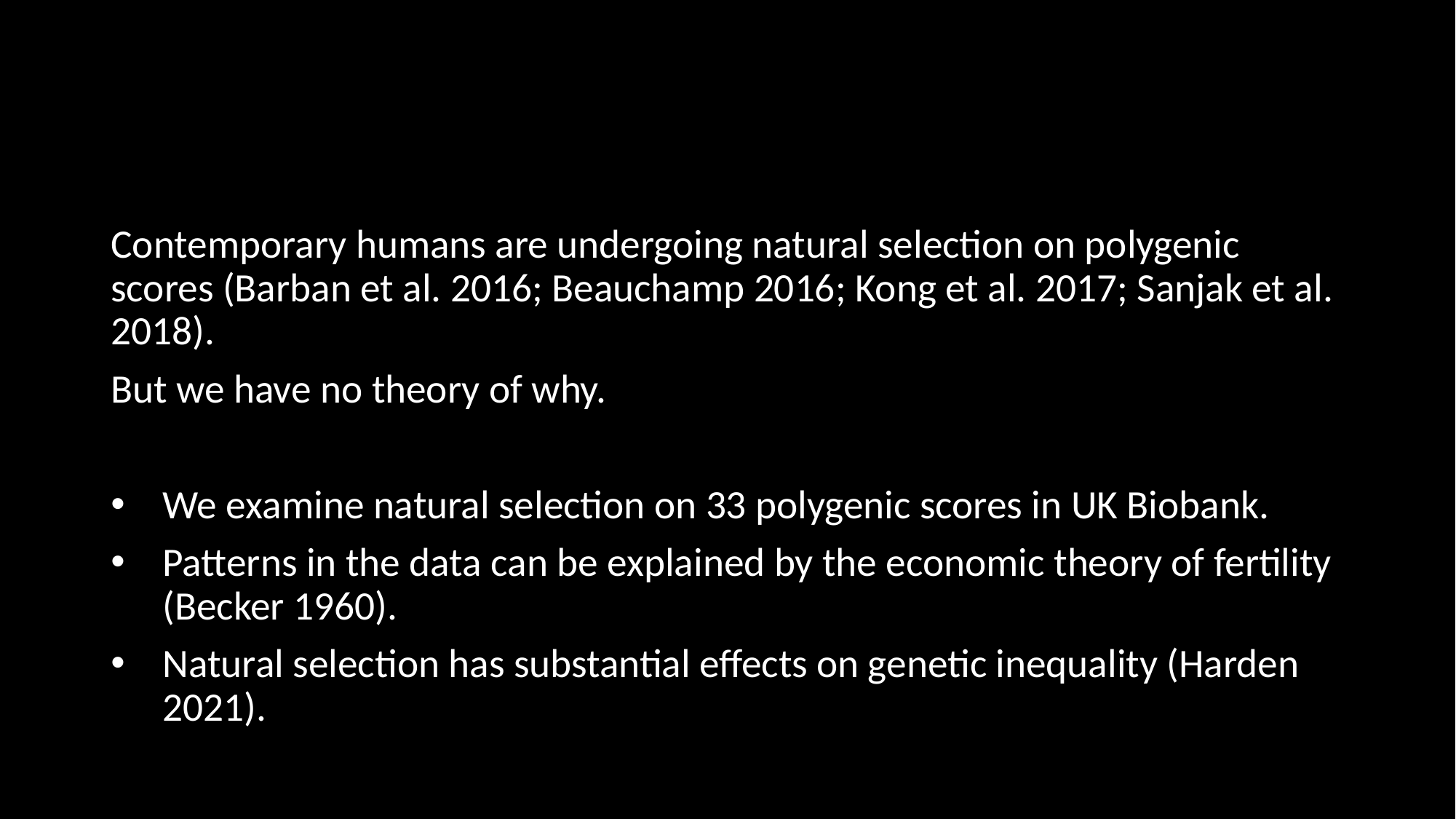

#
Contemporary humans are undergoing natural selection on polygenic scores (Barban et al. 2016; Beauchamp 2016; Kong et al. 2017; Sanjak et al. 2018).
But we have no theory of why.

We examine natural selection on 33 polygenic scores in UK Biobank.
Patterns in the data can be explained by the economic theory of fertility (Becker 1960).
Natural selection has substantial effects on genetic inequality (Harden 2021).